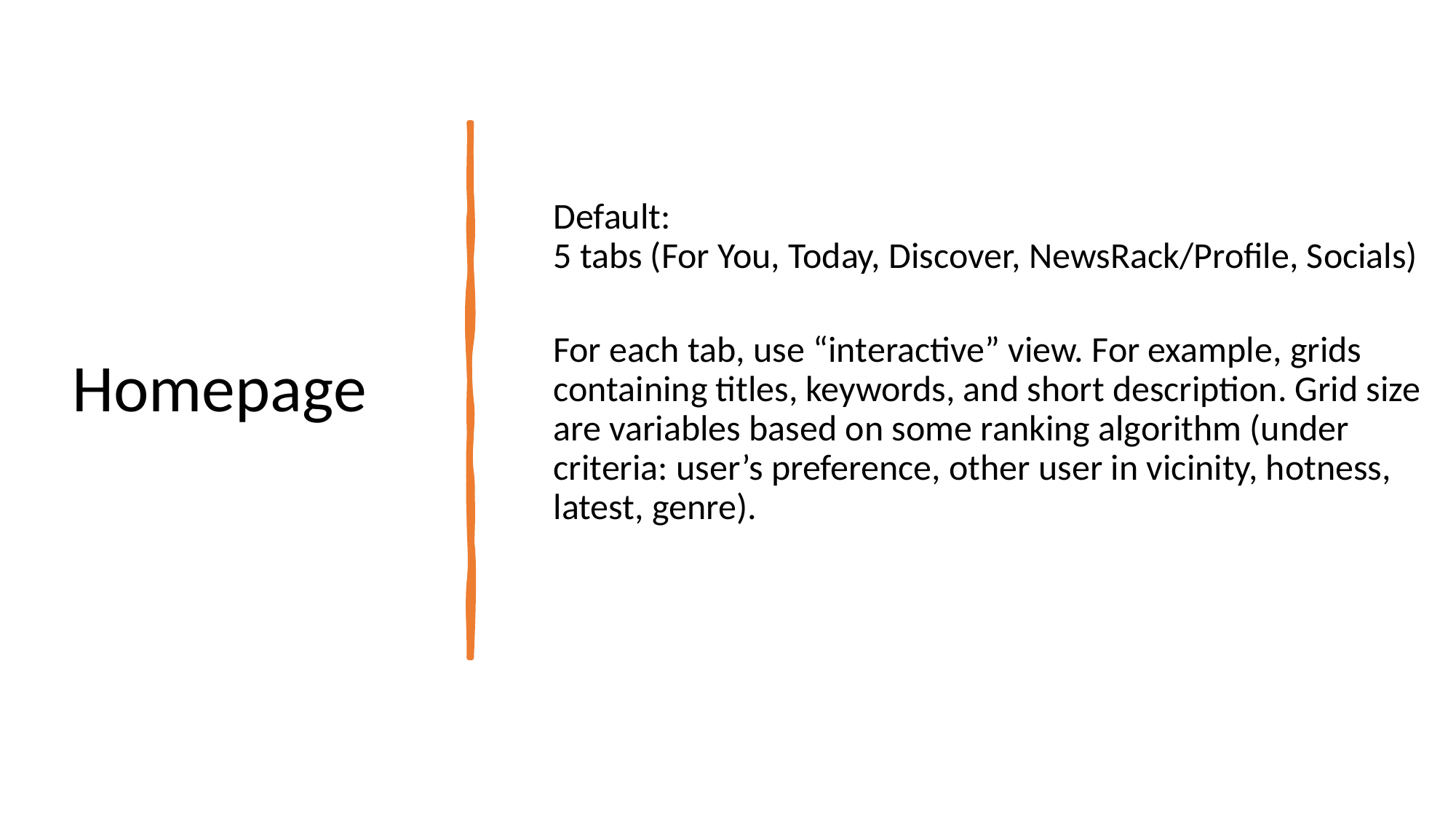

Default:
5 tabs (For You, Today, Discover, NewsRack/Profile, Socials)

For each tab, use “interactive” view. For example, grids containing titles, keywords, and short description. Grid size are variables based on some ranking algorithm (under criteria: user’s preference, other user in vicinity, hotness, latest, genre).
# Homepage